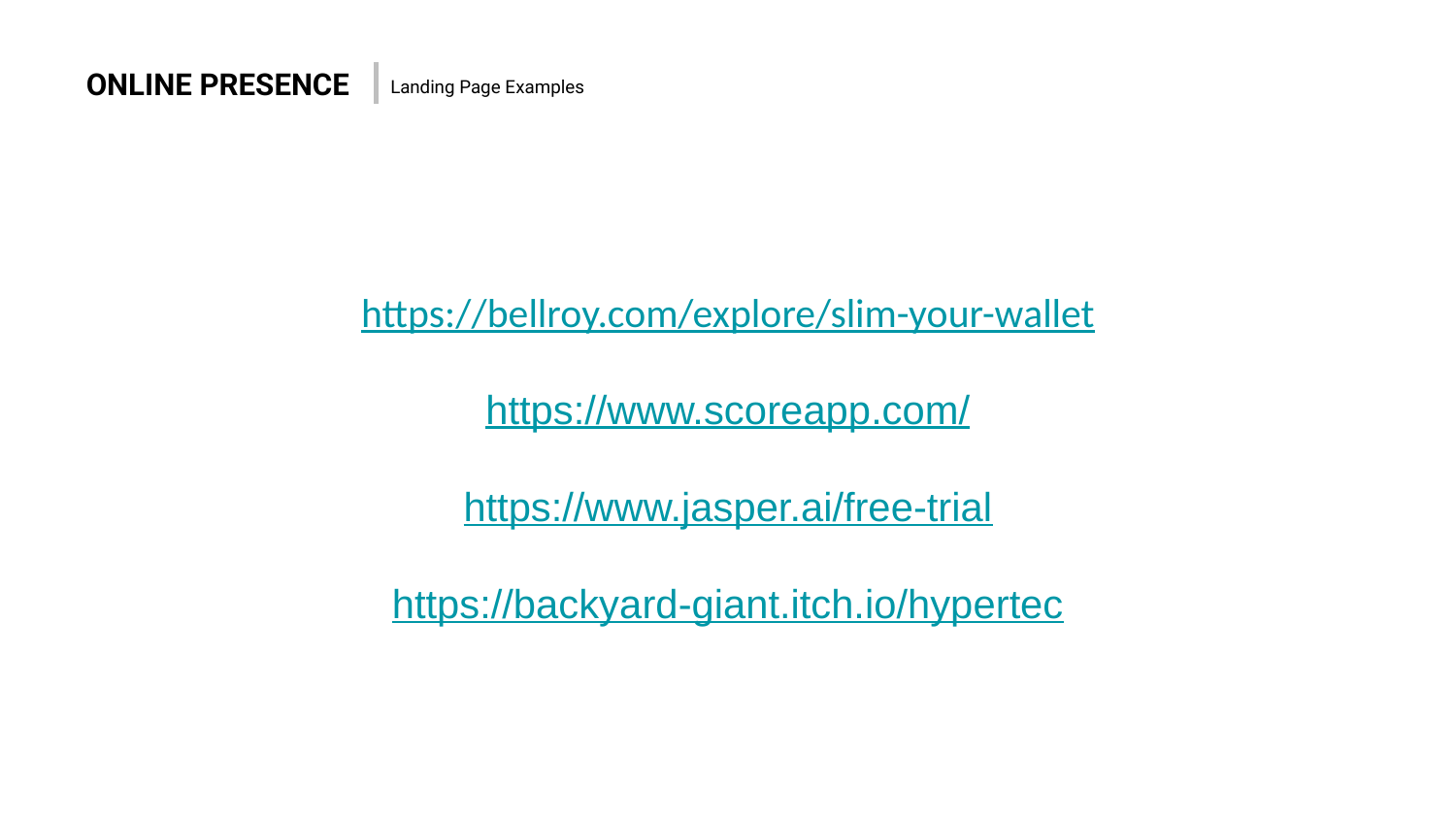

ONLINE PRESENCE

Landing Page Examples
https://bellroy.com/explore/slim-your-wallet

https://www.scoreapp.com/

https://www.jasper.ai/free-trial

https://backyard-giant.itch.io/hypertec